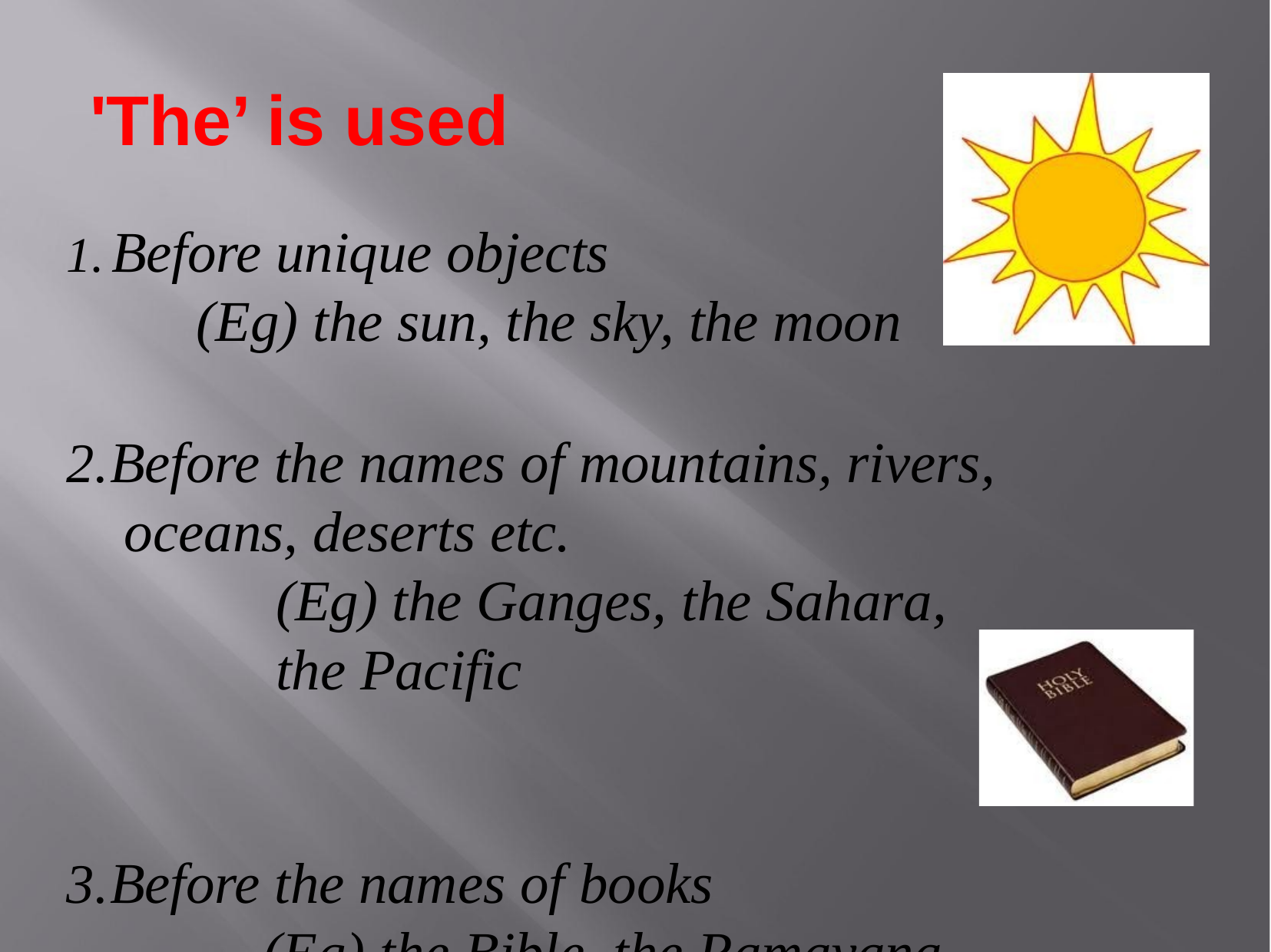

# 'The’ is used
Before unique objects
(Eg) the sun, the sky, the moon

Before the names of mountains, rivers,  oceans, deserts etc.
(Eg) the Ganges, the Sahara, the Pacific

Before the names of books
(Eg) the Bible, the Ramayana, the Quran